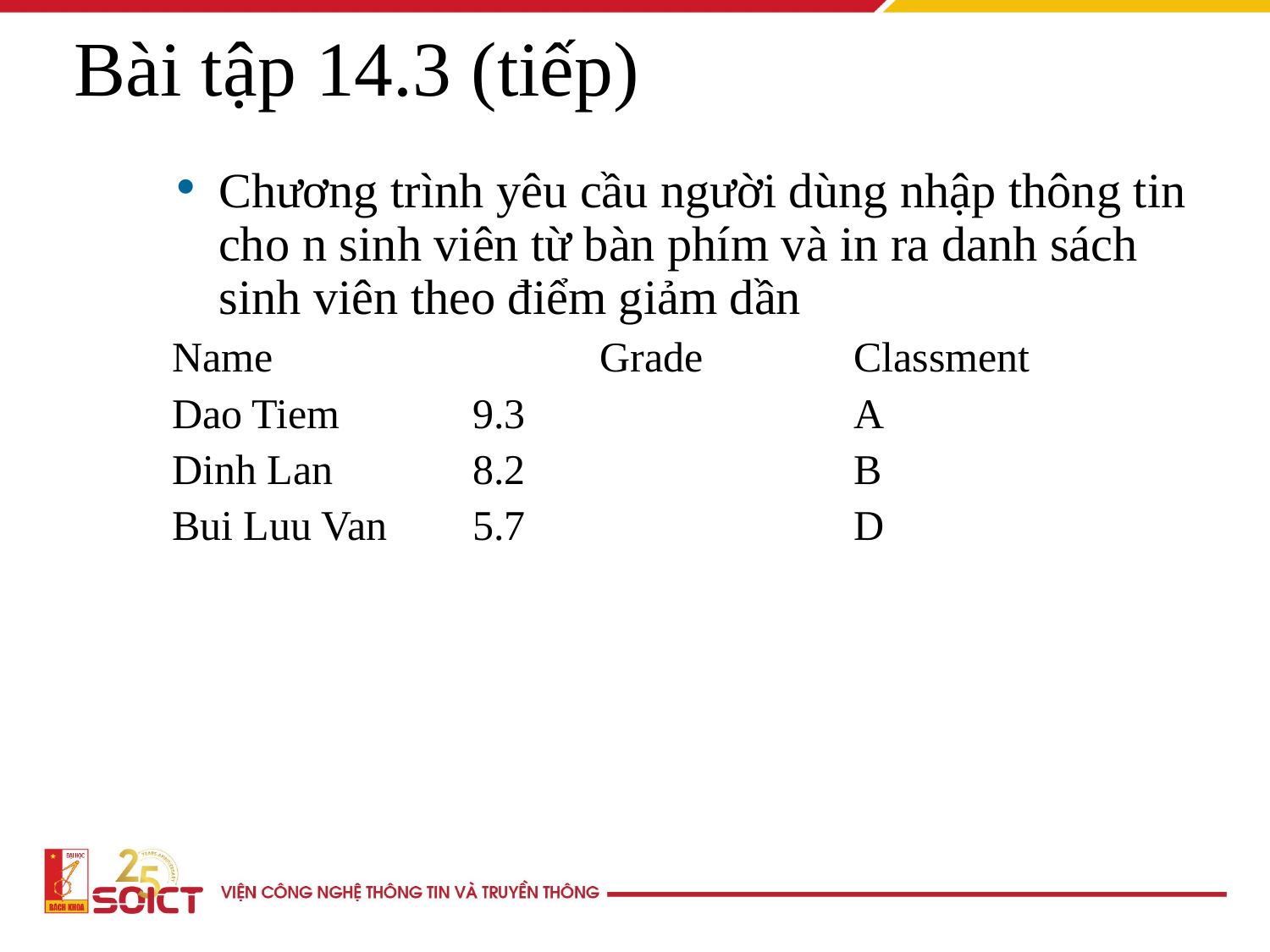

Bài tập 14.3 (tiếp)
Chương trình yêu cầu người dùng nhập thông tin cho n sinh viên từ bàn phím và in ra danh sách sinh viên theo điểm giảm dần
Name			Grade		Classment
Dao Tiem		9.3			A
Dinh Lan		8.2			B
Bui Luu Van	5.7			D